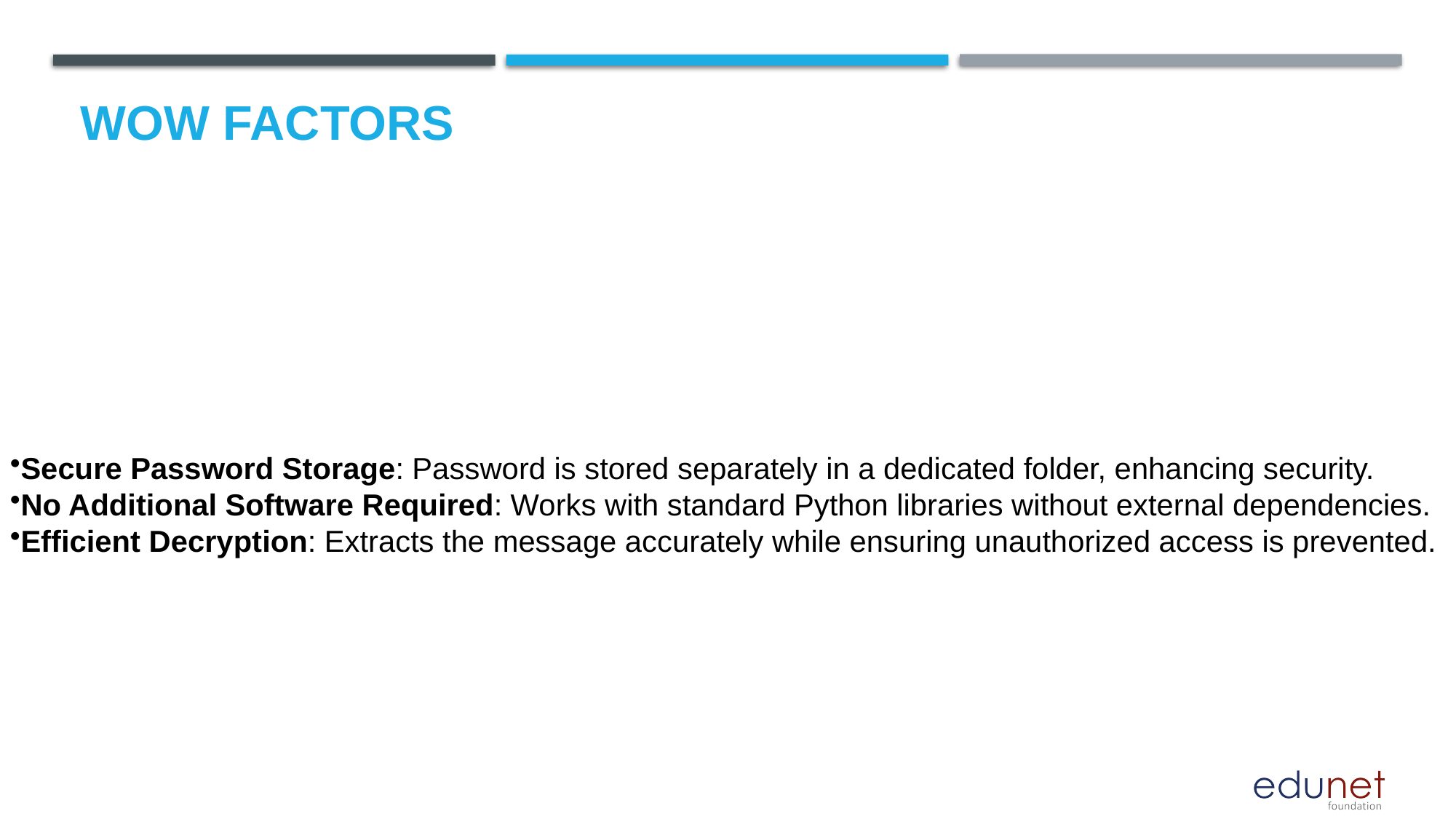

# Wow factors
Secure Password Storage: Password is stored separately in a dedicated folder, enhancing security.
No Additional Software Required: Works with standard Python libraries without external dependencies.
Efficient Decryption: Extracts the message accurately while ensuring unauthorized access is prevented.